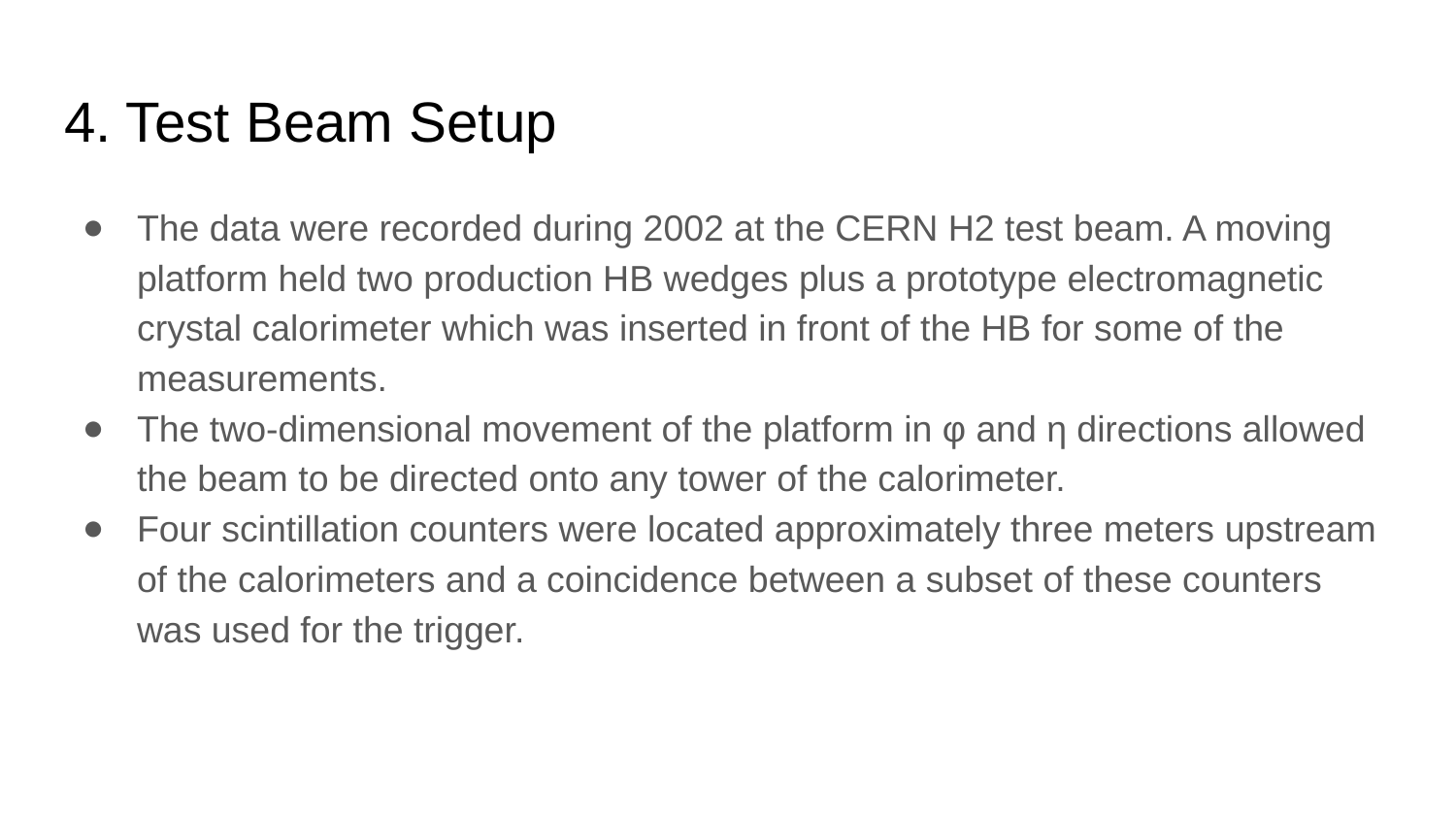

# 4. Test Beam Setup
The data were recorded during 2002 at the CERN H2 test beam. A moving platform held two production HB wedges plus a prototype electromagnetic crystal calorimeter which was inserted in front of the HB for some of the measurements.
The two-dimensional movement of the platform in φ and η directions allowed the beam to be directed onto any tower of the calorimeter.
Four scintillation counters were located approximately three meters upstream of the calorimeters and a coincidence between a subset of these counters was used for the trigger.